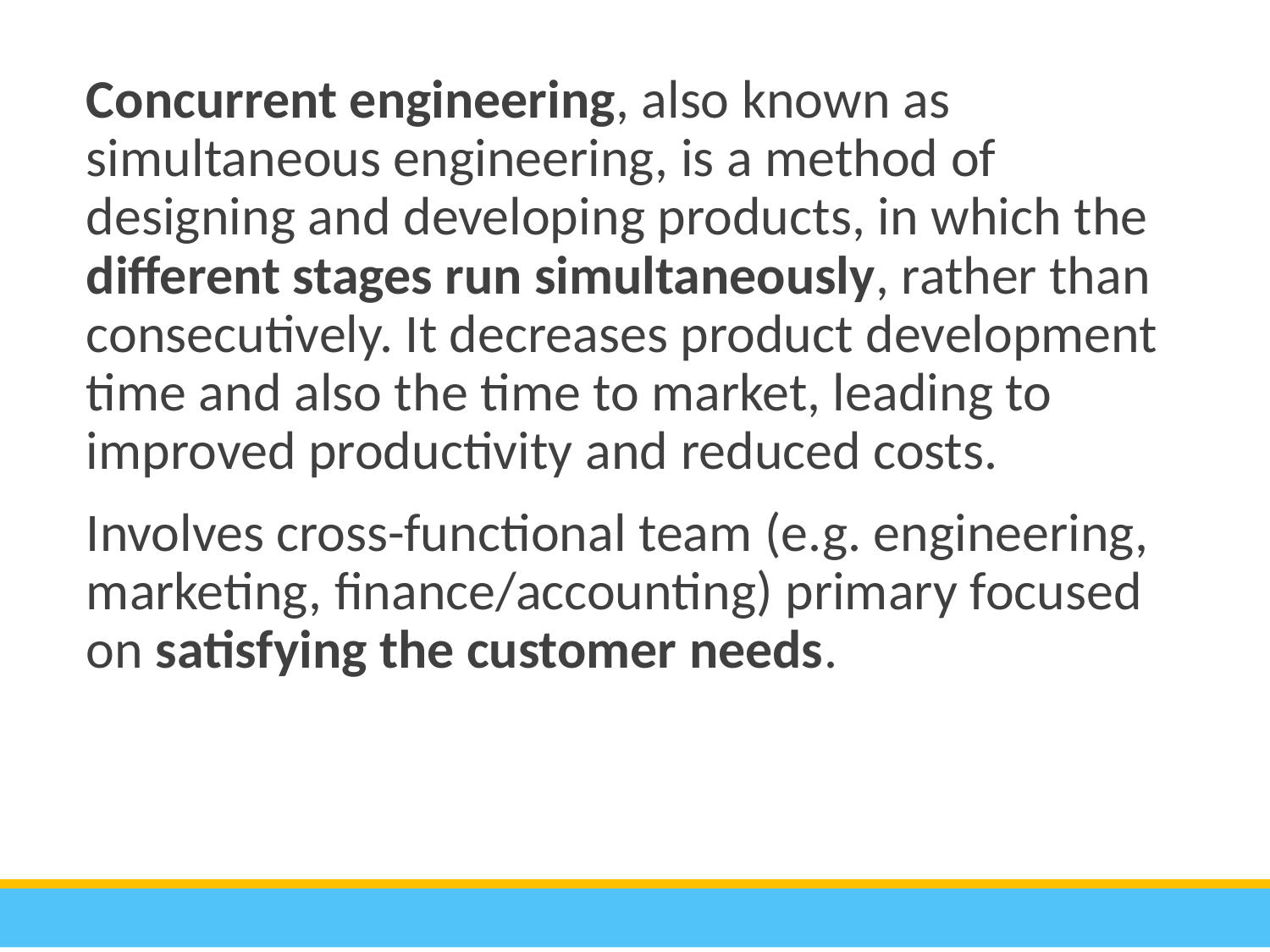

Concurrent engineering, also known as simultaneous engineering, is a method of designing and developing products, in which the different stages run simultaneously, rather than consecutively. It decreases product development time and also the time to market, leading to improved productivity and reduced costs.
Involves cross-functional team (e.g. engineering, marketing, finance/accounting) primary focused on satisfying the customer needs.